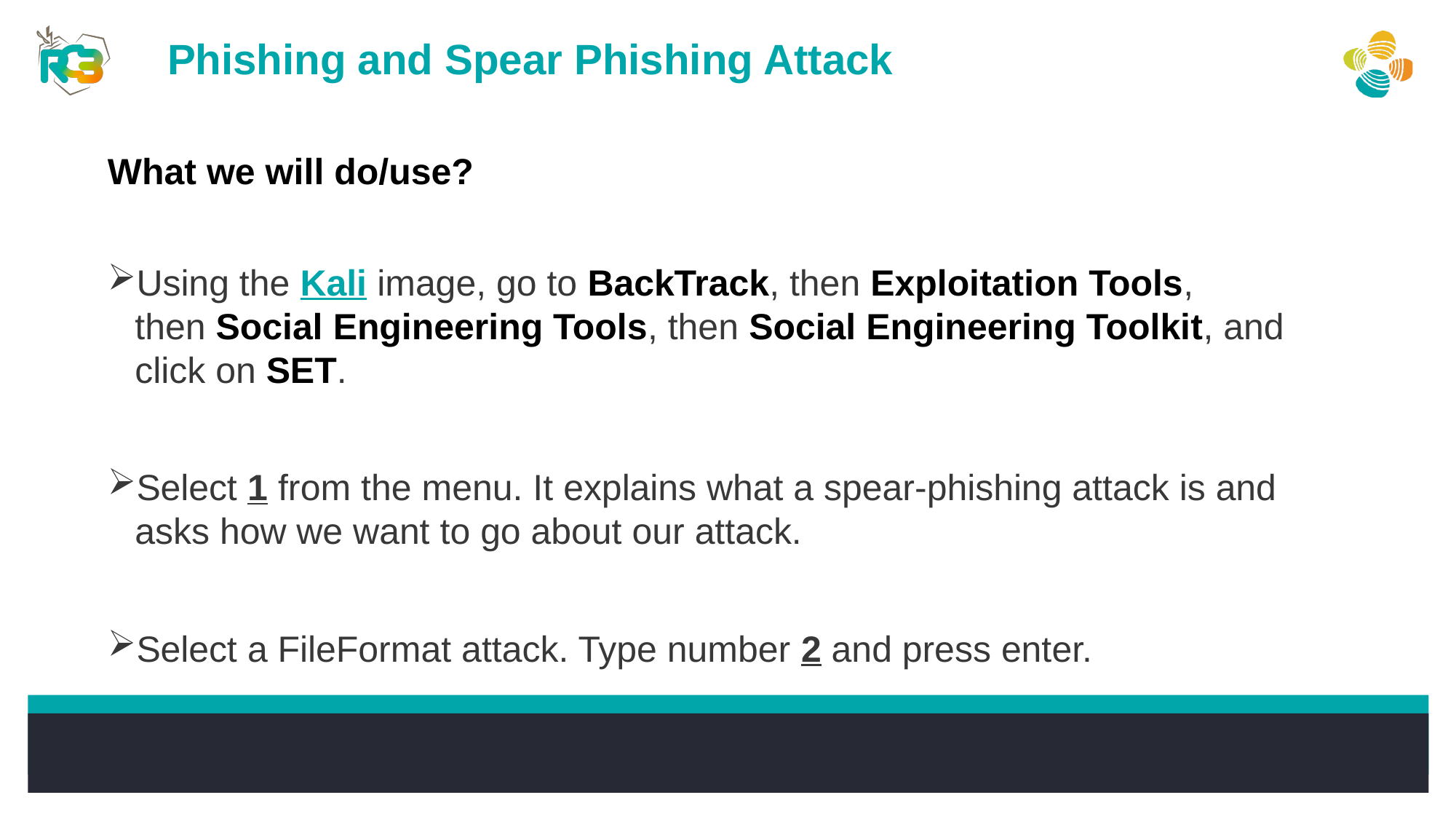

Phishing and Spear Phishing Attack

What we will do/use?

Using the Kali image, go to BackTrack, then Exploitation Tools, then Social Engineering Tools, then Social Engineering Toolkit, and click on SET.

Select 1 from the menu. It explains what a spear-phishing attack is and asks how we want to go about our attack.

Select a FileFormat attack. Type number 2 and press enter.